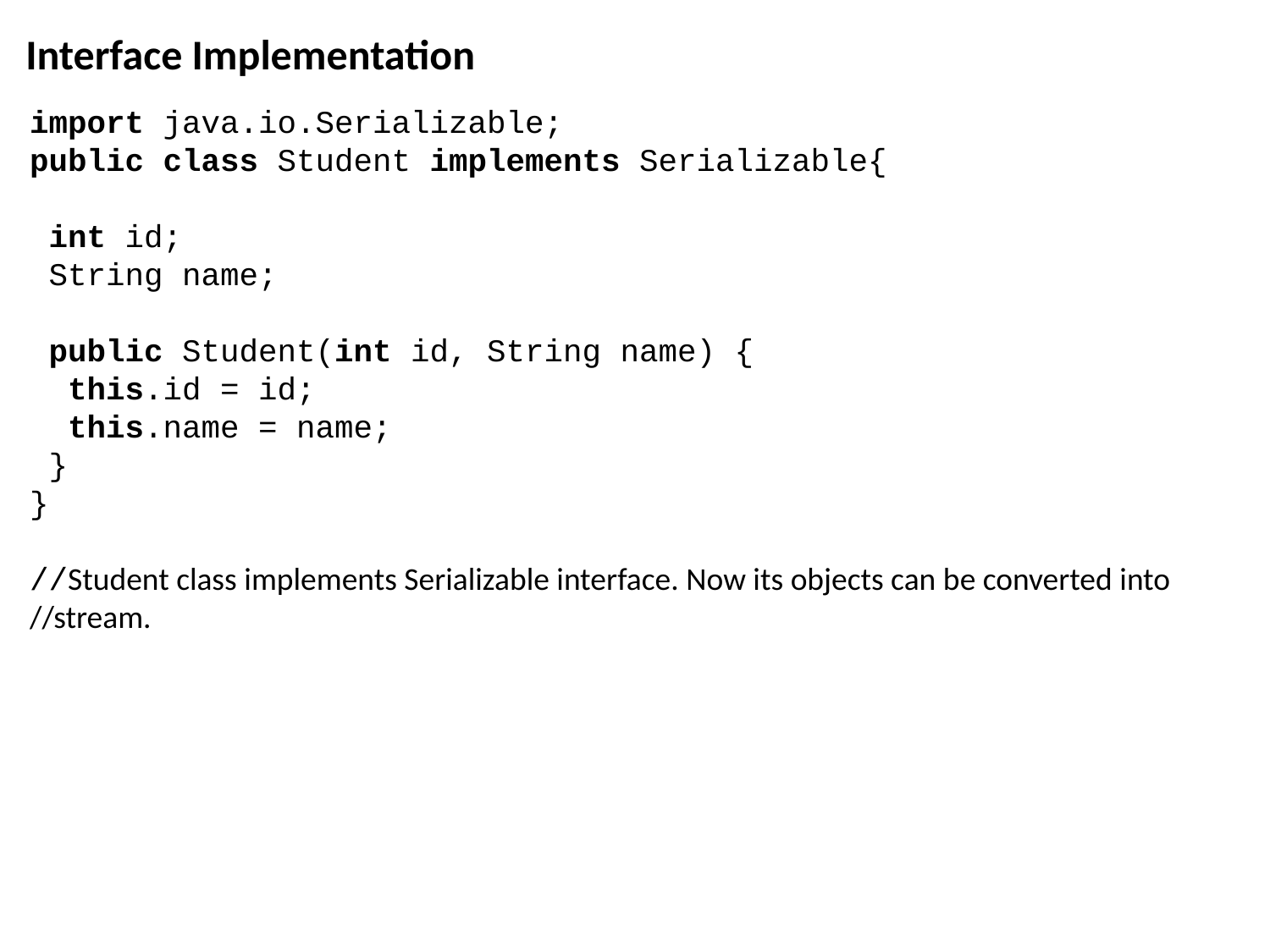

Interface Implementation
import java.io.Serializable;
public class Student implements Serializable{

 int id;
 String name;

 public Student(int id, String name) {
  this.id = id;
  this.name = name;
 }
}

//Student class implements Serializable interface. Now its objects can be converted into
//stream.